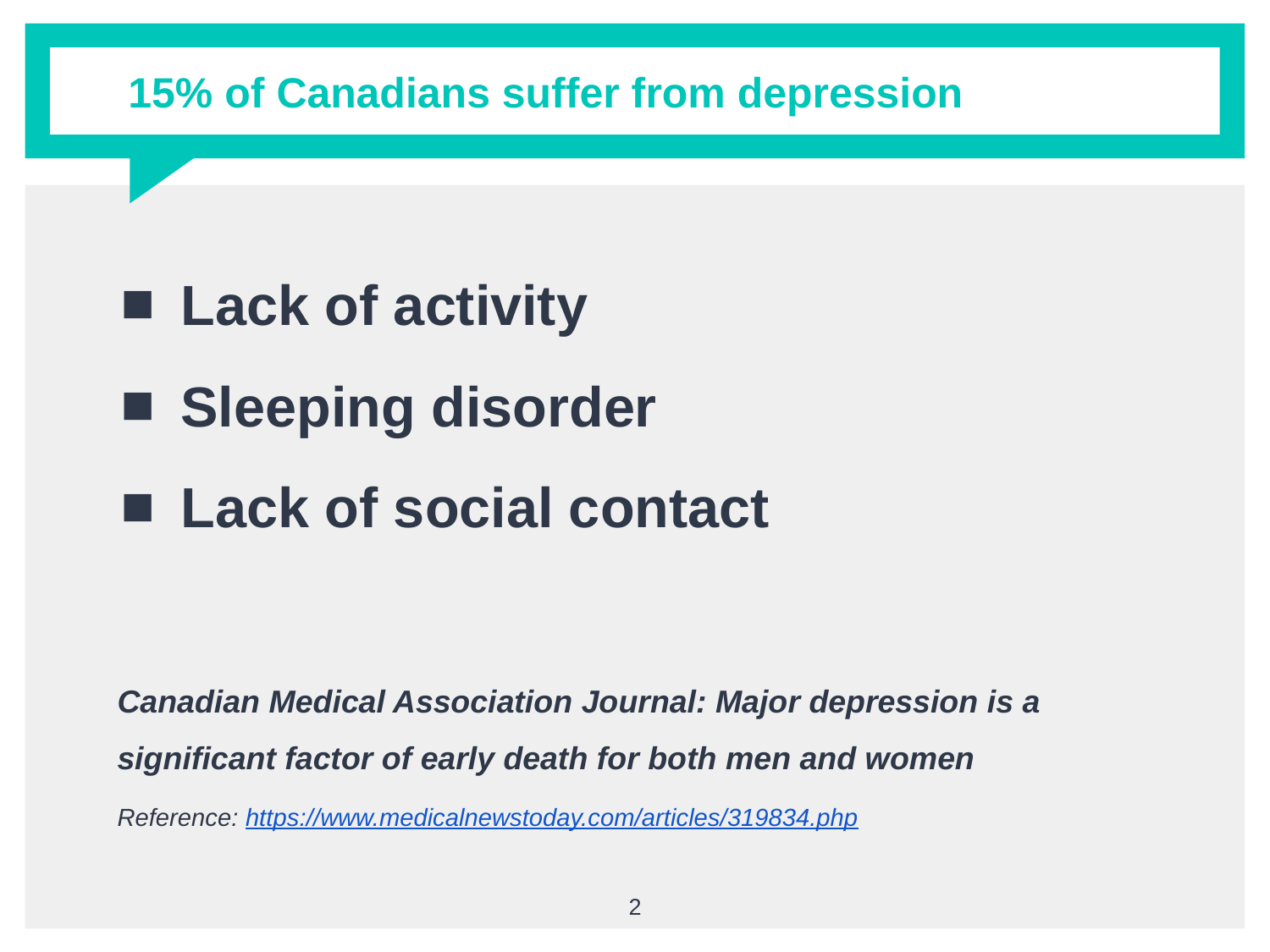

# 15% of Canadians suffer from depression
Lack of activity
Sleeping disorder
Lack of social contact

Canadian Medical Association Journal: Major depression is a significant factor of early death for both men and women
Reference: https://www.medicalnewstoday.com/articles/319834.php

2